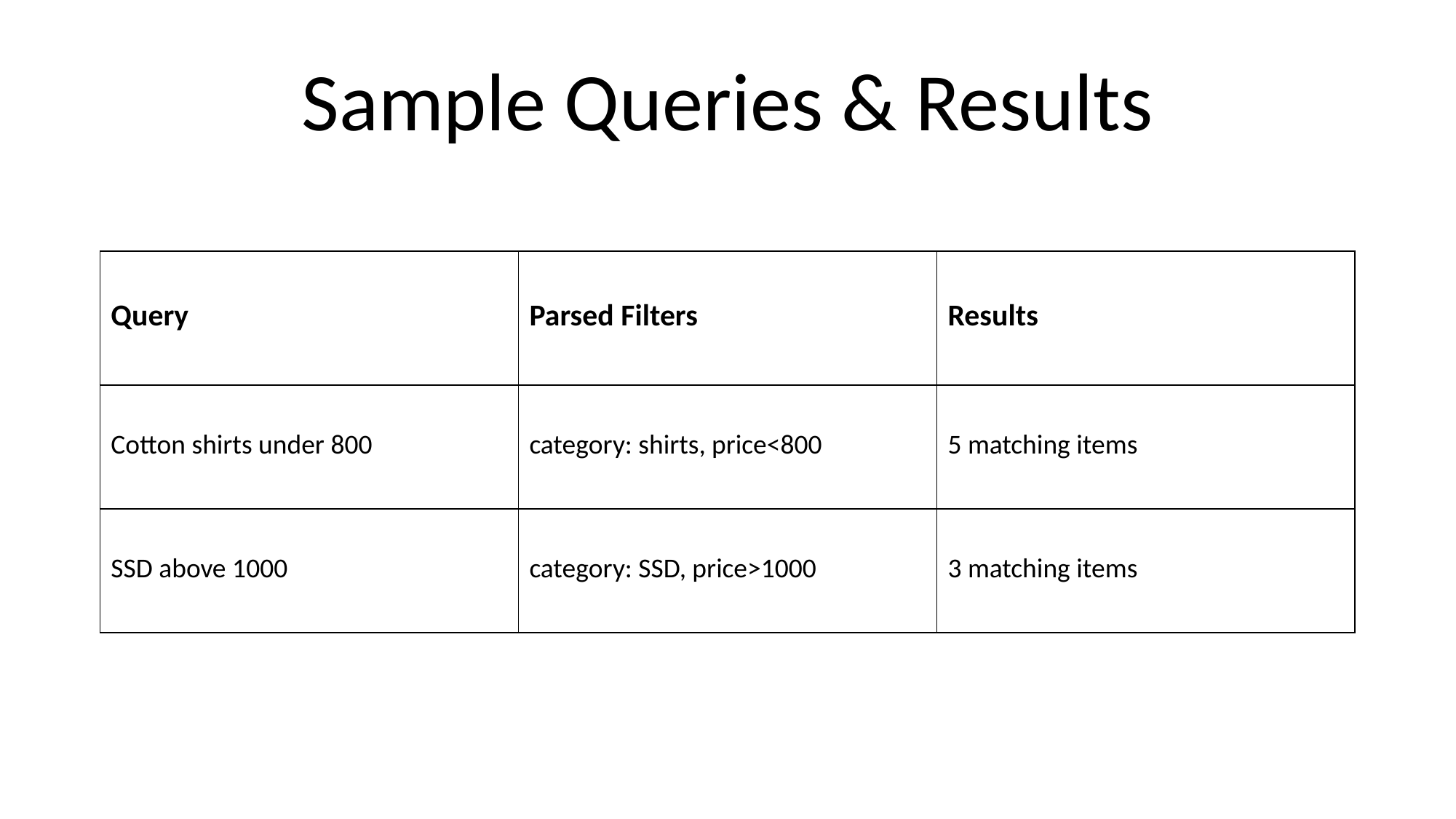

# Sample Queries & Results
| Query | Parsed Filters | Results |
| --- | --- | --- |
| Cotton shirts under 800 | category: shirts, price<800 | 5 matching items |
| SSD above 1000 | category: SSD, price>1000 | 3 matching items |